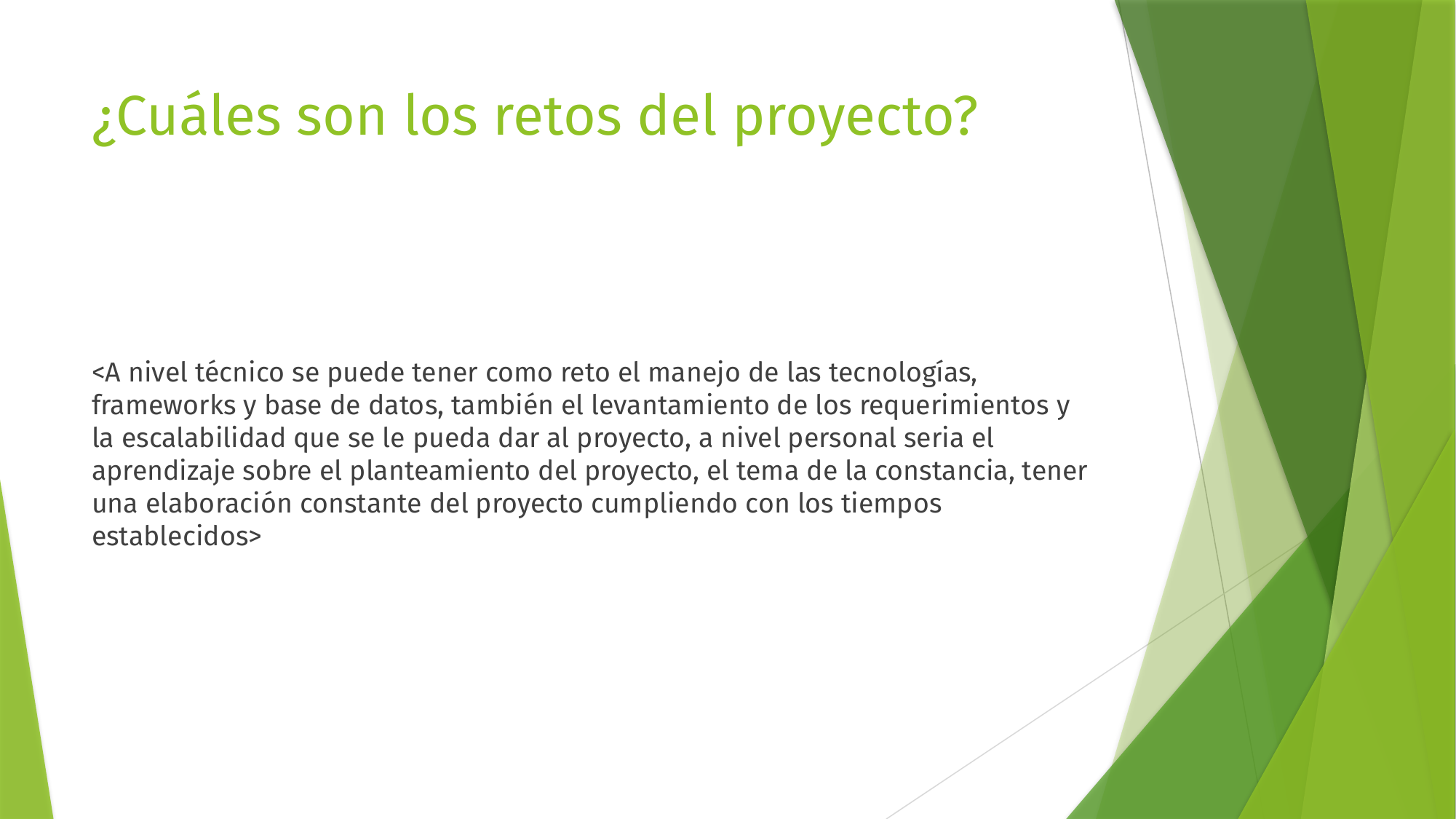

# ¿Cuáles son los retos del proyecto?
<A nivel técnico se puede tener como reto el manejo de las tecnologías, frameworks y base de datos, también el levantamiento de los requerimientos y la escalabilidad que se le pueda dar al proyecto, a nivel personal seria el aprendizaje sobre el planteamiento del proyecto, el tema de la constancia, tener una elaboración constante del proyecto cumpliendo con los tiempos establecidos>